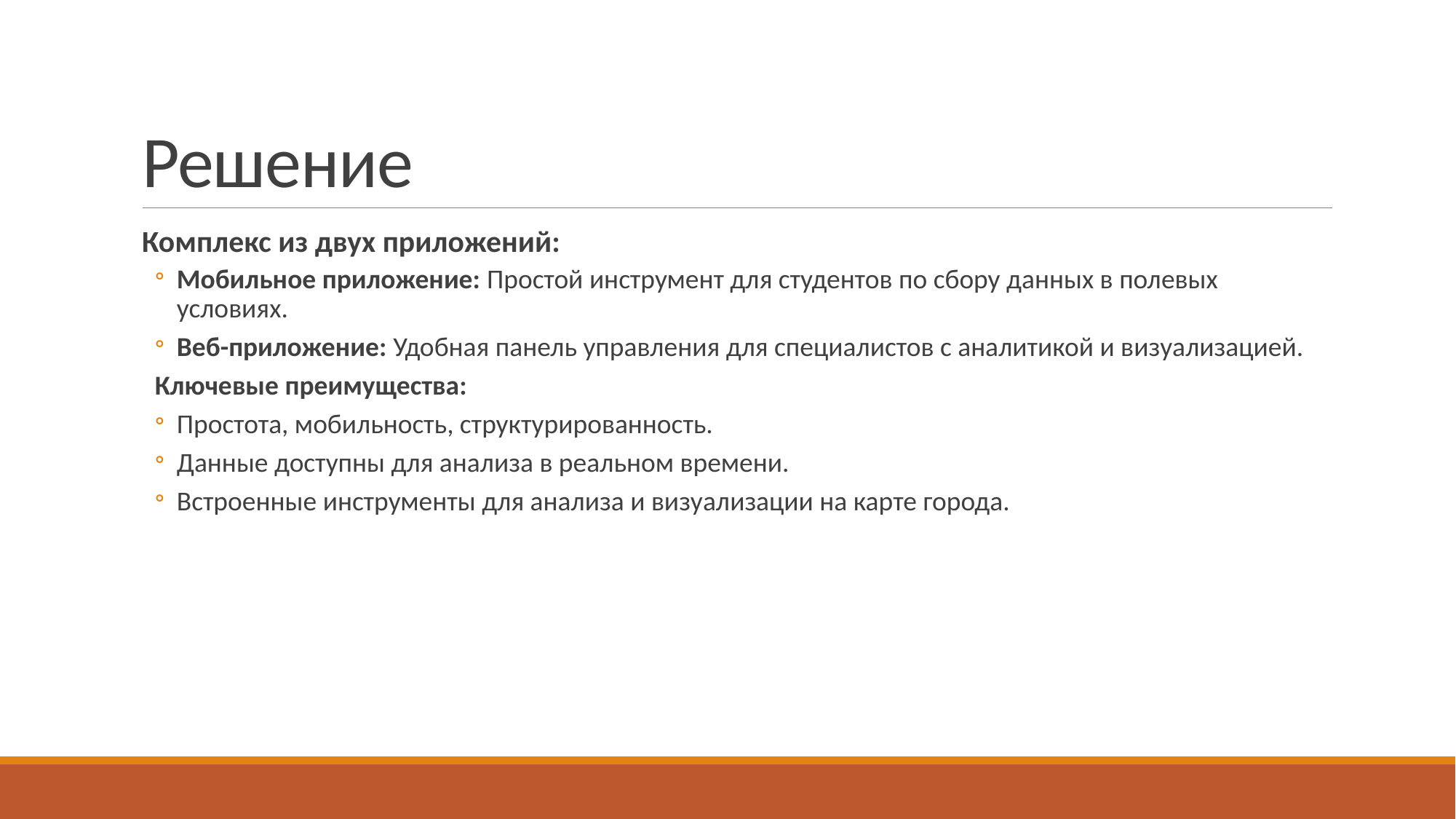

# Решение
Комплекс из двух приложений:
Мобильное приложение: Простой инструмент для студентов по сбору данных в полевых условиях.
Веб-приложение: Удобная панель управления для специалистов с аналитикой и визуализацией.
Ключевые преимущества:
Простота, мобильность, структурированность.
Данные доступны для анализа в реальном времени.
Встроенные инструменты для анализа и визуализации на карте города.